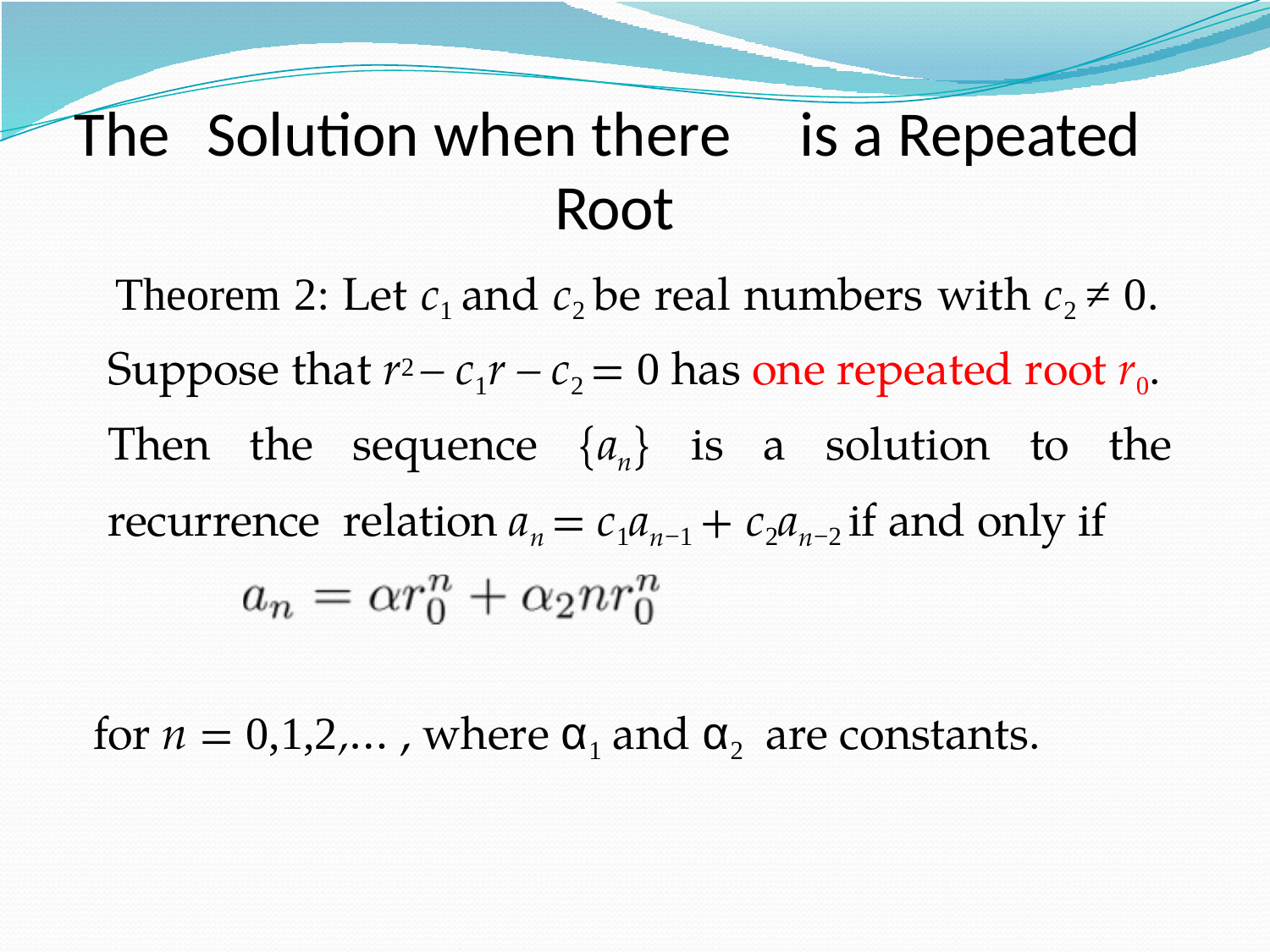

# The	Solution when there	is a Repeated  Root
Theorem 2: Let c1 and c2 be real numbers with c2 ≠ 0.  Suppose that r2 – c1r – c2 = 0 has one repeated root r0.  Then the sequence {an} is a solution to the recurrence  relation an = c1an−1 + c2an−2 if and only if

for n = 0,1,2,… , where α1 and α2
are constants.